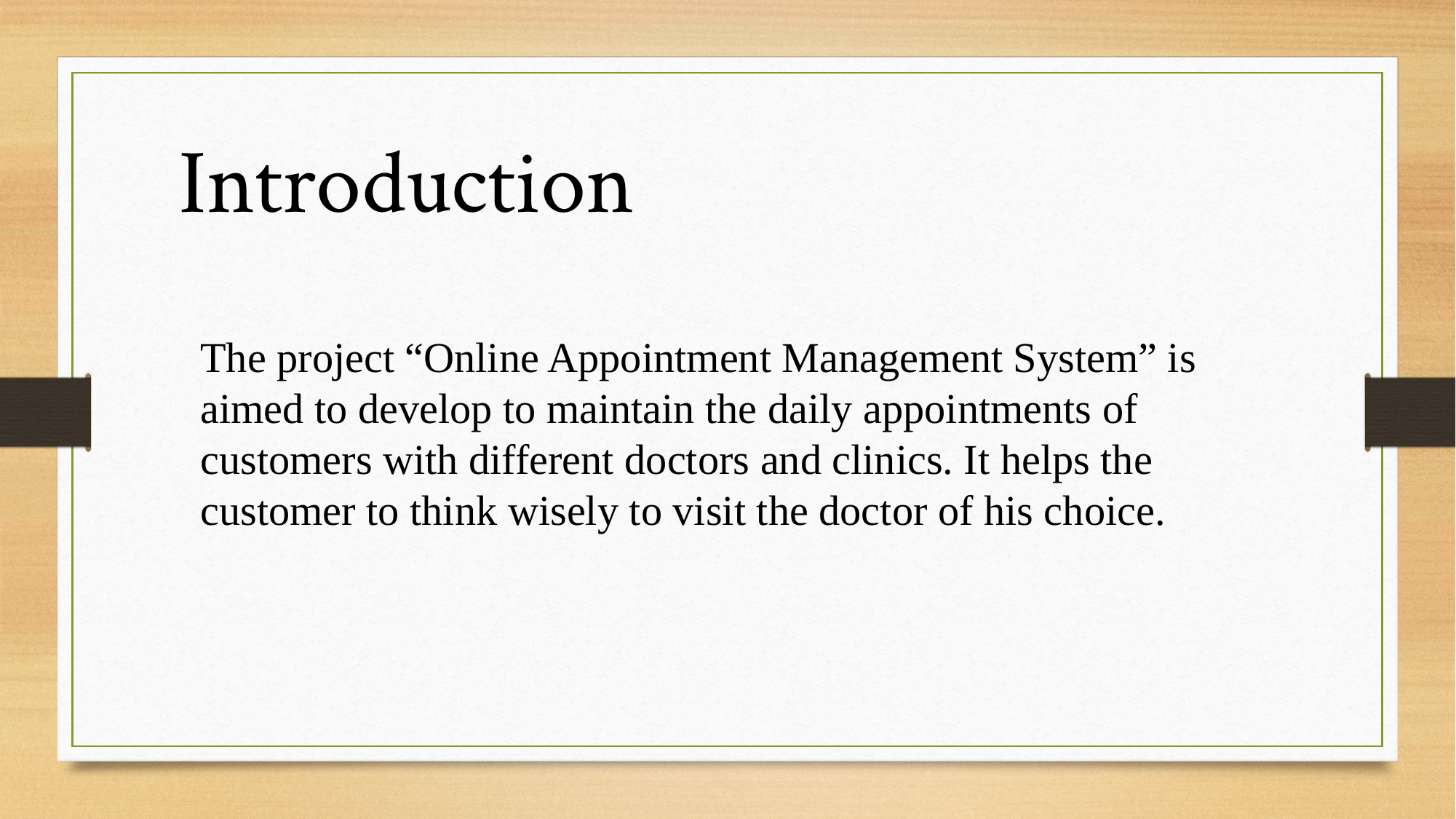

Introduction
The project “Online Appointment Management System” is aimed to develop to maintain the daily appointments of customers with different doctors and clinics. It helps the customer to think wisely to visit the doctor of his choice.